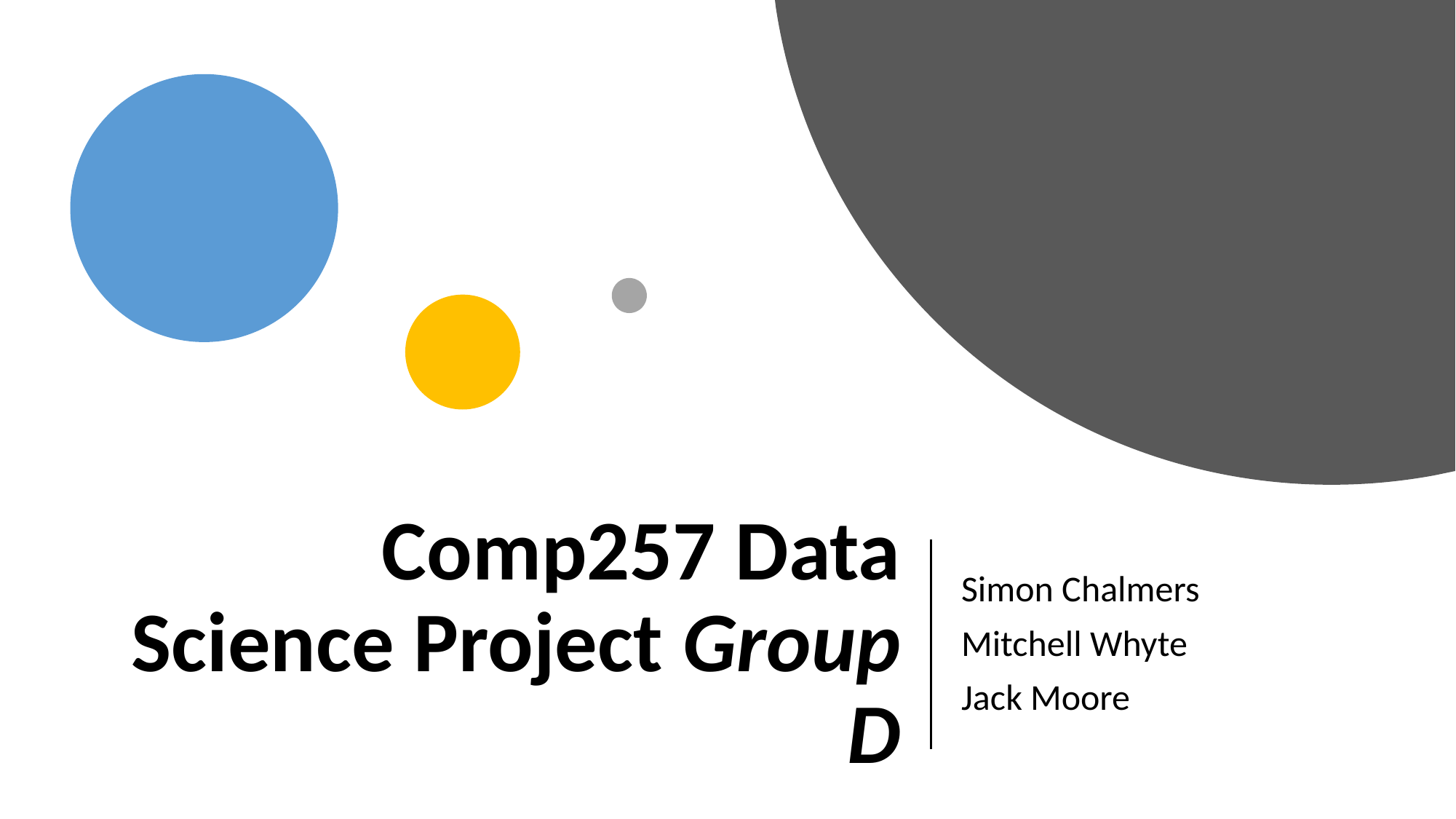

# Comp257 Data Science Project Group D
Simon Chalmers
Mitchell Whyte
Jack Moore